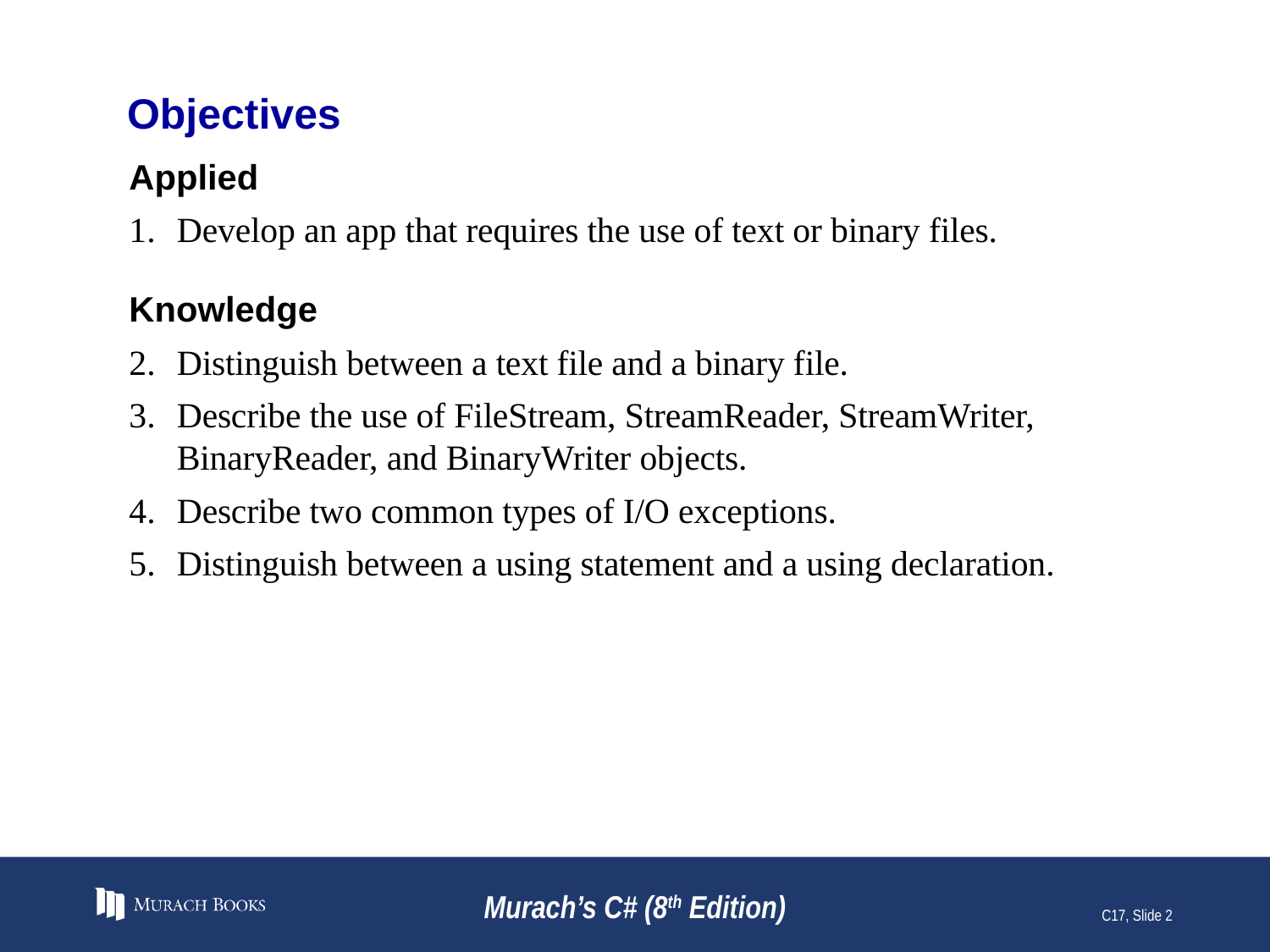

# Objectives
Applied
Develop an app that requires the use of text or binary files.
Knowledge
Distinguish between a text file and a binary file.
Describe the use of FileStream, StreamReader, StreamWriter, BinaryReader, and BinaryWriter objects.
Describe two common types of I/O exceptions.
Distinguish between a using statement and a using declaration.

Murach’s C# (8th Edition)

C17, Slide 2